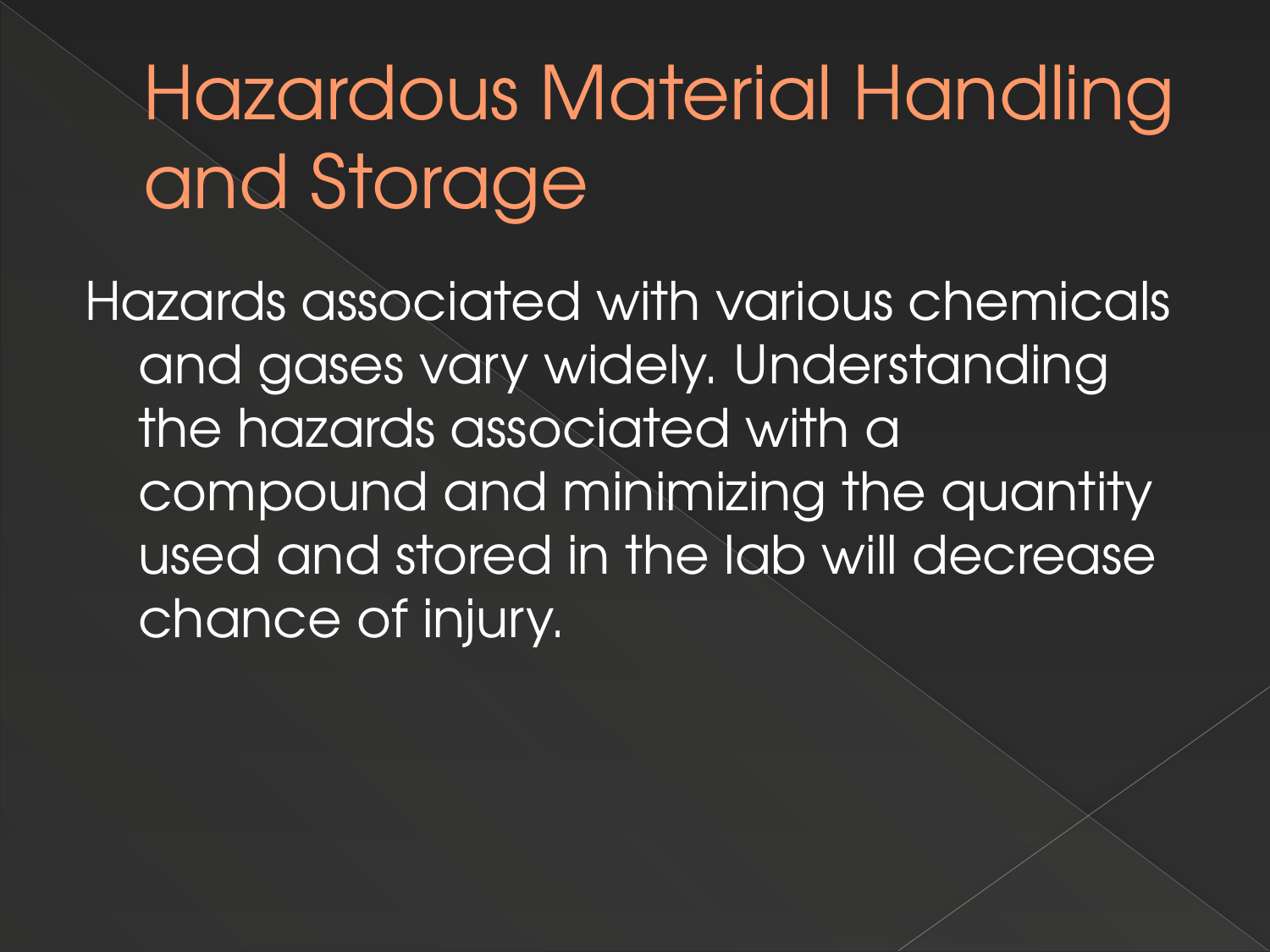

# Hazardous Material Handling and Storage
Hazards associated with various chemicals and gases vary widely. Understanding the hazards associated with a compound and minimizing the quantity used and stored in the lab will decrease chance of injury.